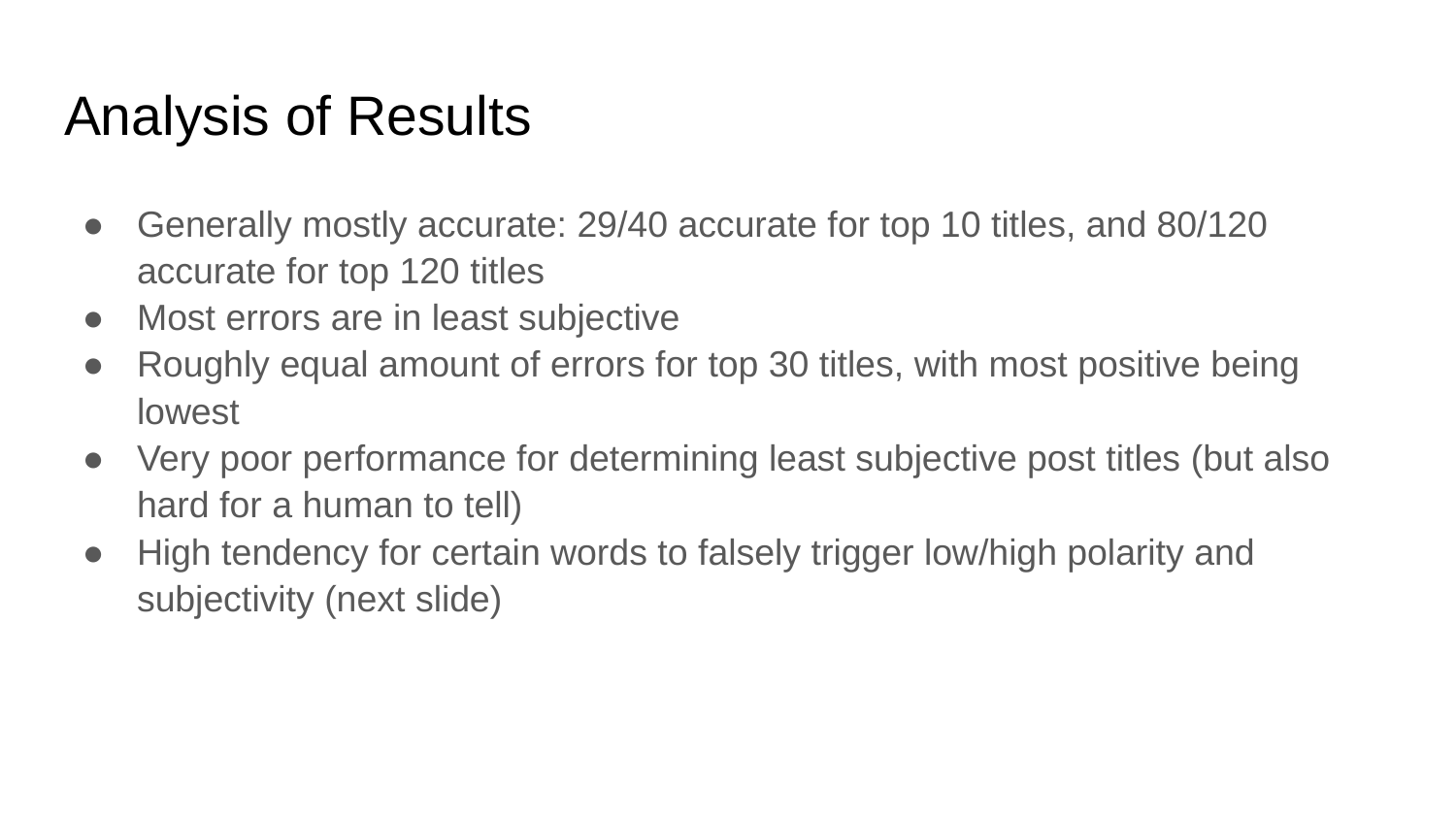

# Analysis of Results
Generally mostly accurate: 29/40 accurate for top 10 titles, and 80/120 accurate for top 120 titles
Most errors are in least subjective
Roughly equal amount of errors for top 30 titles, with most positive being lowest
Very poor performance for determining least subjective post titles (but also hard for a human to tell)
High tendency for certain words to falsely trigger low/high polarity and subjectivity (next slide)